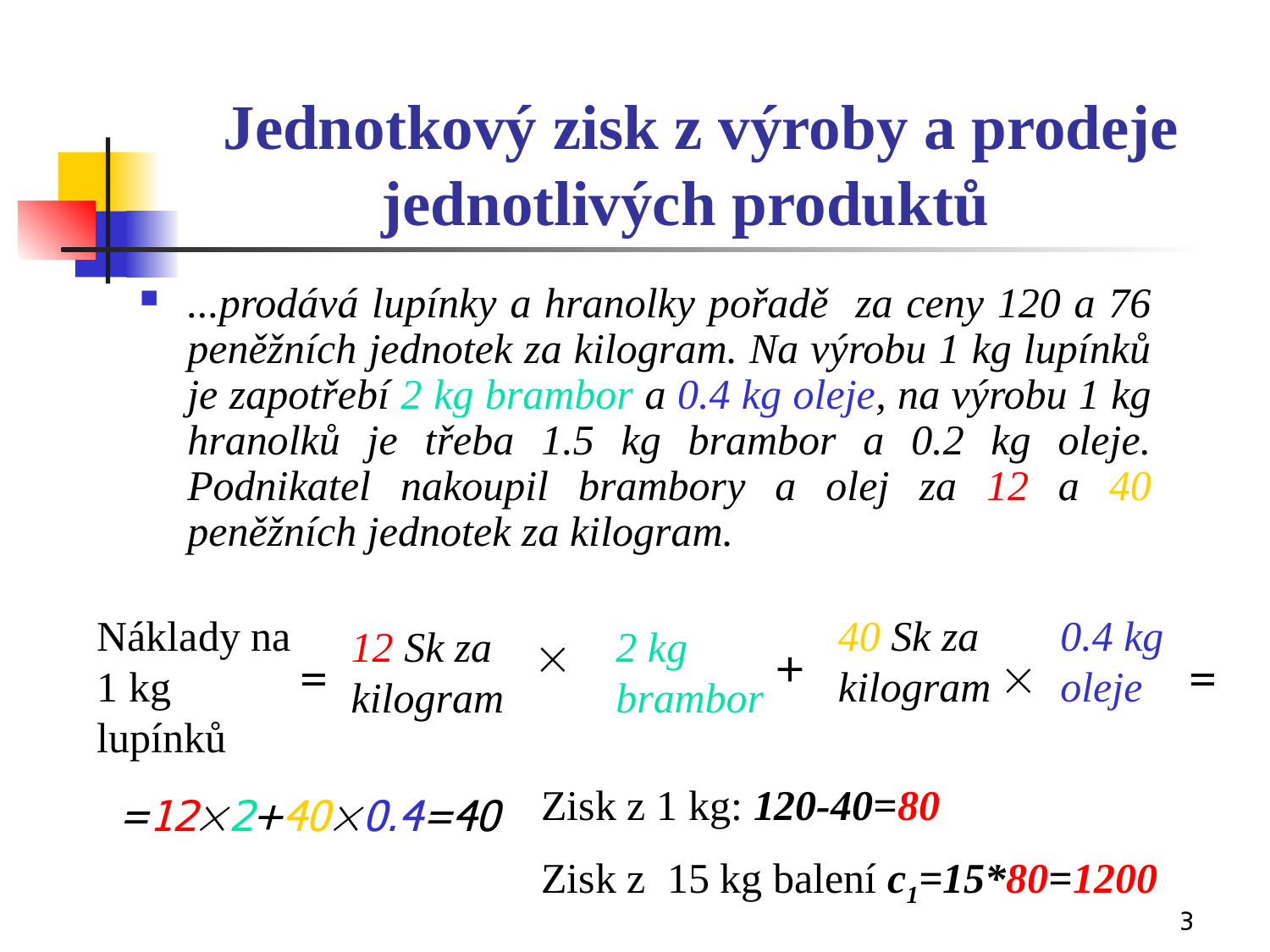

# Jednotkový zisk z výroby a prodeje jednotlivých produktů
...prodává lupínky a hranolky pořadě  za ceny 120 a 76 peněžních jednotek za kilogram. Na výrobu 1 kg lupínků je zapotřebí 2 kg brambor a 0.4 kg oleje, na výrobu 1 kg hranolků je třeba 1.5 kg brambor a 0.2 kg oleje. Podnikatel nakoupil brambory a olej za 12 a 40 peněžních jednotek za kilogram.

Náklady na 1 kg lupínků
40 Sk za kilogram
0.4 kg oleje
12 Sk za kilogram
2 kg brambor
×
+
=
×
=
Zisk z 1 kg: 120-40=80
Zisk z  15 kg balení c1=15*80=1200
=12×2+40×0.4=40
3